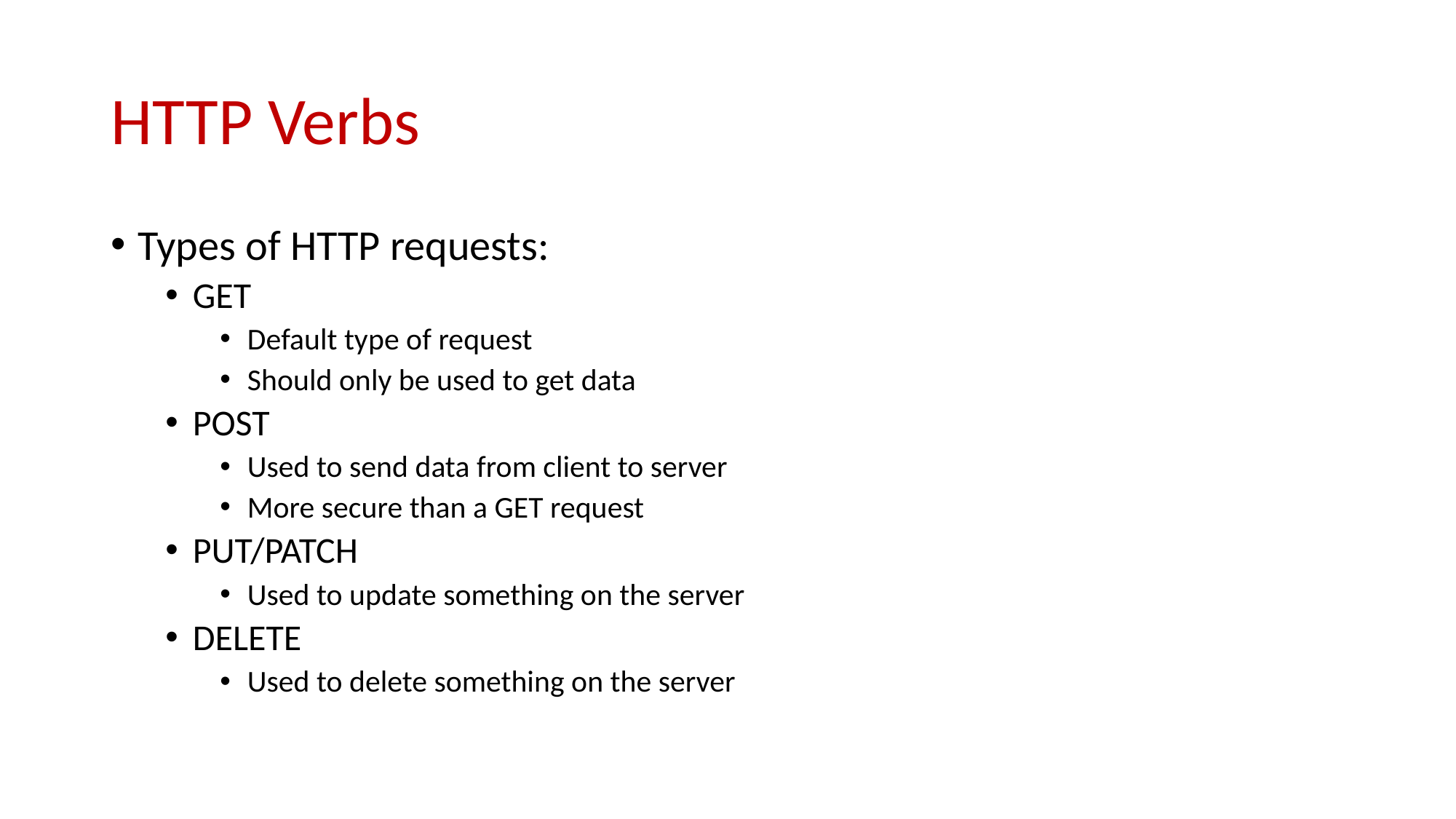

# HTTP Verbs
Types of HTTP requests:
GET
Default type of request
Should only be used to get data
POST
Used to send data from client to server
More secure than a GET request
PUT/PATCH
Used to update something on the server
DELETE
Used to delete something on the server